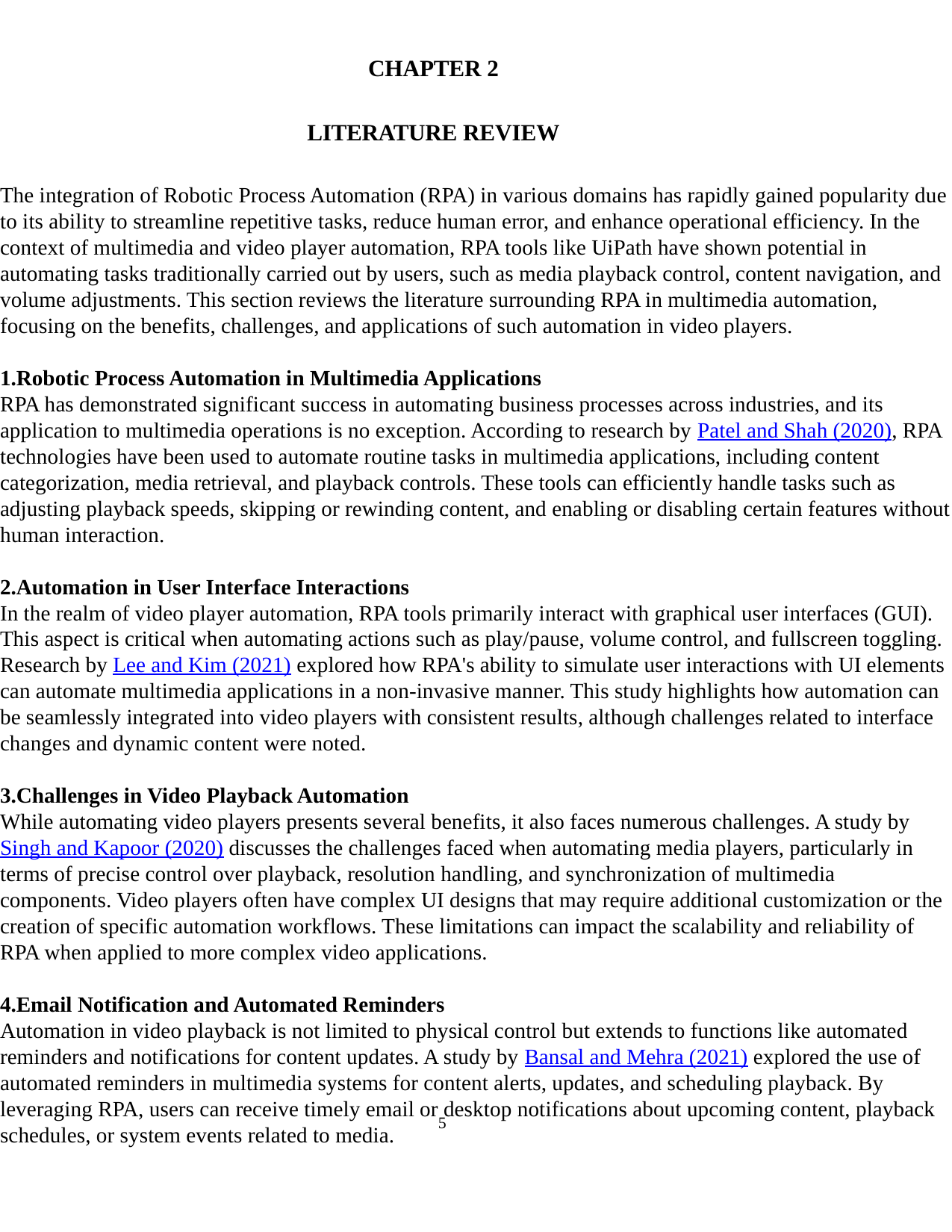

CHAPTER 2

LITERATURE REVIEW
The integration of Robotic Process Automation (RPA) in various domains has rapidly gained popularity due to its ability to streamline repetitive tasks, reduce human error, and enhance operational efficiency. In the context of multimedia and video player automation, RPA tools like UiPath have shown potential in automating tasks traditionally carried out by users, such as media playback control, content navigation, and volume adjustments. This section reviews the literature surrounding RPA in multimedia automation, focusing on the benefits, challenges, and applications of such automation in video players.

Robotic Process Automation in Multimedia Applications
RPA has demonstrated significant success in automating business processes across industries, and its application to multimedia operations is no exception. According to research by Patel and Shah (2020), RPA technologies have been used to automate routine tasks in multimedia applications, including content categorization, media retrieval, and playback controls. These tools can efficiently handle tasks such as adjusting playback speeds, skipping or rewinding content, and enabling or disabling certain features without human interaction.

Automation in User Interface Interactions
In the realm of video player automation, RPA tools primarily interact with graphical user interfaces (GUI). This aspect is critical when automating actions such as play/pause, volume control, and fullscreen toggling. Research by Lee and Kim (2021) explored how RPA's ability to simulate user interactions with UI elements can automate multimedia applications in a non-invasive manner. This study highlights how automation can be seamlessly integrated into video players with consistent results, although challenges related to interface changes and dynamic content were noted.

Challenges in Video Playback Automation
While automating video players presents several benefits, it also faces numerous challenges. A study by Singh and Kapoor (2020) discusses the challenges faced when automating media players, particularly in terms of precise control over playback, resolution handling, and synchronization of multimedia components. Video players often have complex UI designs that may require additional customization or the creation of specific automation workflows. These limitations can impact the scalability and reliability of RPA when applied to more complex video applications.

Email Notification and Automated Reminders
Automation in video playback is not limited to physical control but extends to functions like automated reminders and notifications for content updates. A study by Bansal and Mehra (2021) explored the use of automated reminders in multimedia systems for content alerts, updates, and scheduling playback. By leveraging RPA, users can receive timely email or desktop notifications about upcoming content, playback schedules, or system events related to media.
5